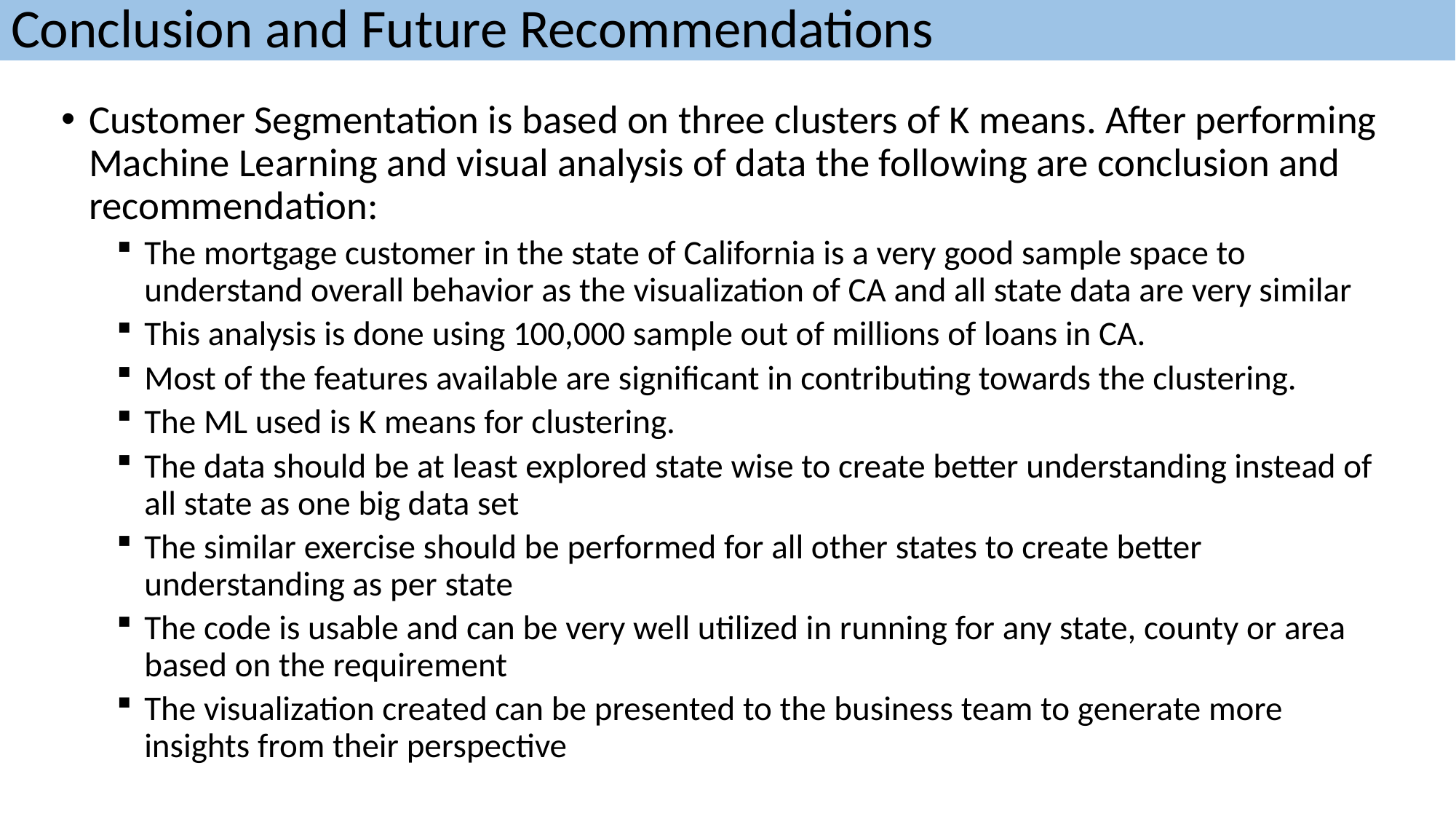

Conclusion and Future Recommendations
Customer Segmentation is based on three clusters of K means. After performing Machine Learning and visual analysis of data the following are conclusion and recommendation:
The mortgage customer in the state of California is a very good sample space to understand overall behavior as the visualization of CA and all state data are very similar
This analysis is done using 100,000 sample out of millions of loans in CA.
Most of the features available are significant in contributing towards the clustering.
The ML used is K means for clustering.
The data should be at least explored state wise to create better understanding instead of all state as one big data set
The similar exercise should be performed for all other states to create better understanding as per state
The code is usable and can be very well utilized in running for any state, county or area based on the requirement
The visualization created can be presented to the business team to generate more insights from their perspective